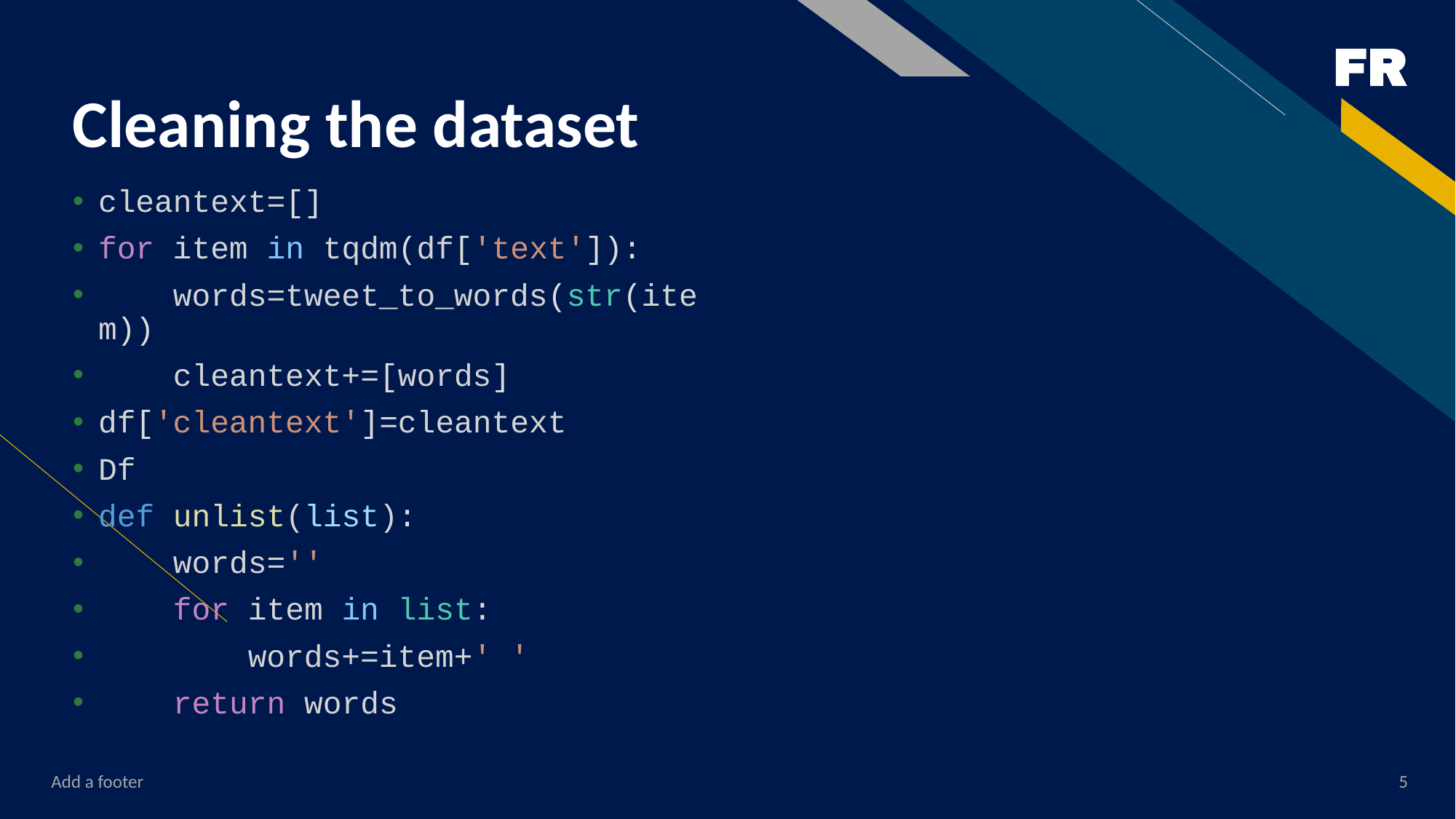

# Cleaning the dataset
cleantext=[]
for item in tqdm(df['text']):
    words=tweet_to_words(str(item))
    cleantext+=[words]
df['cleantext']=cleantext
Df
def unlist(list):
    words=''
    for item in list:
        words+=item+' '
    return words

Add a footer
5